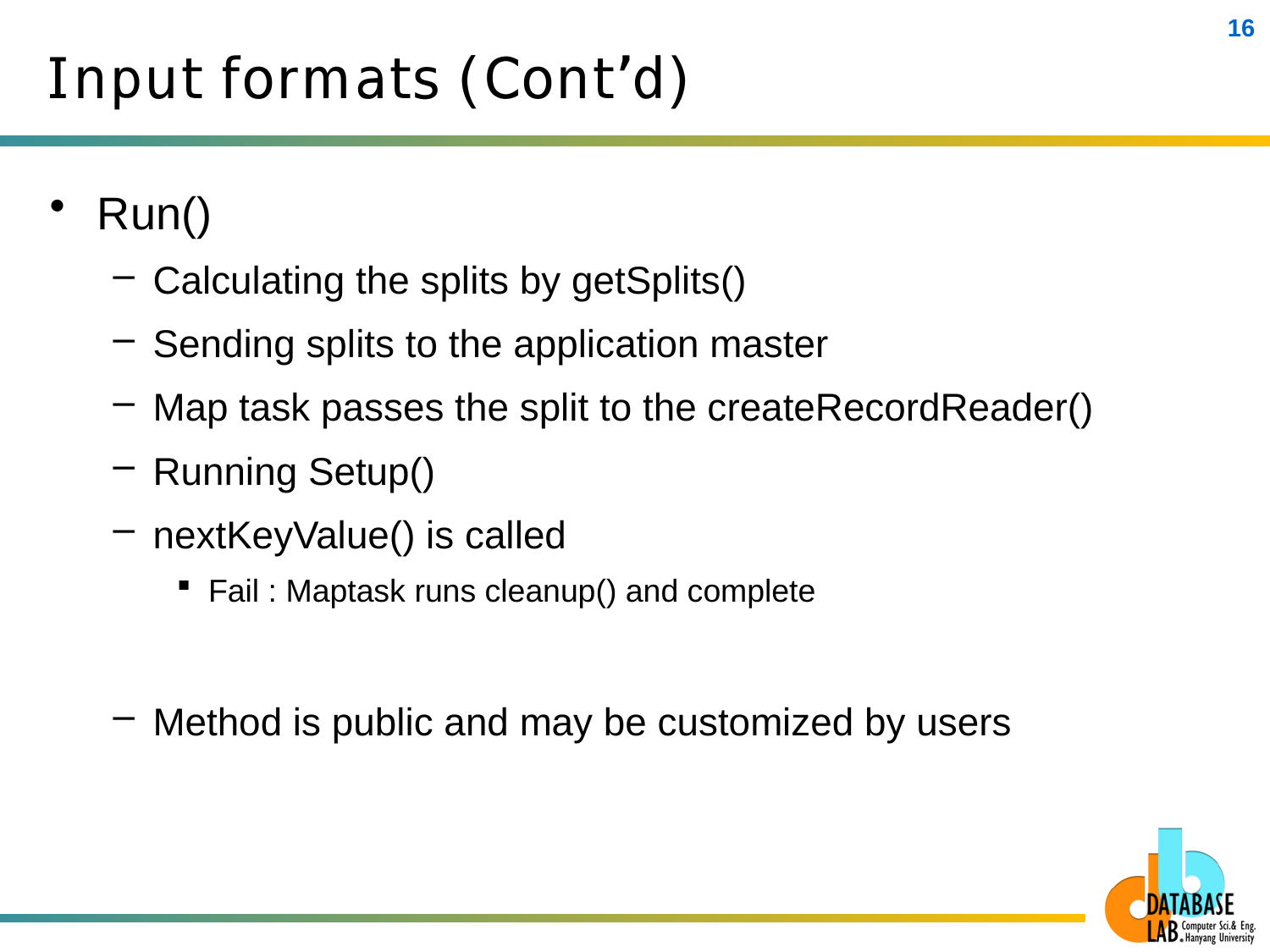

# Input formats (Cont’d)
Run()
Calculating the splits by getSplits()
Sending splits to the application master
Map task passes the split to the createRecordReader()
Running Setup()
nextKeyValue() is called
Fail : Maptask runs cleanup() and complete

Method is public and may be customized by users